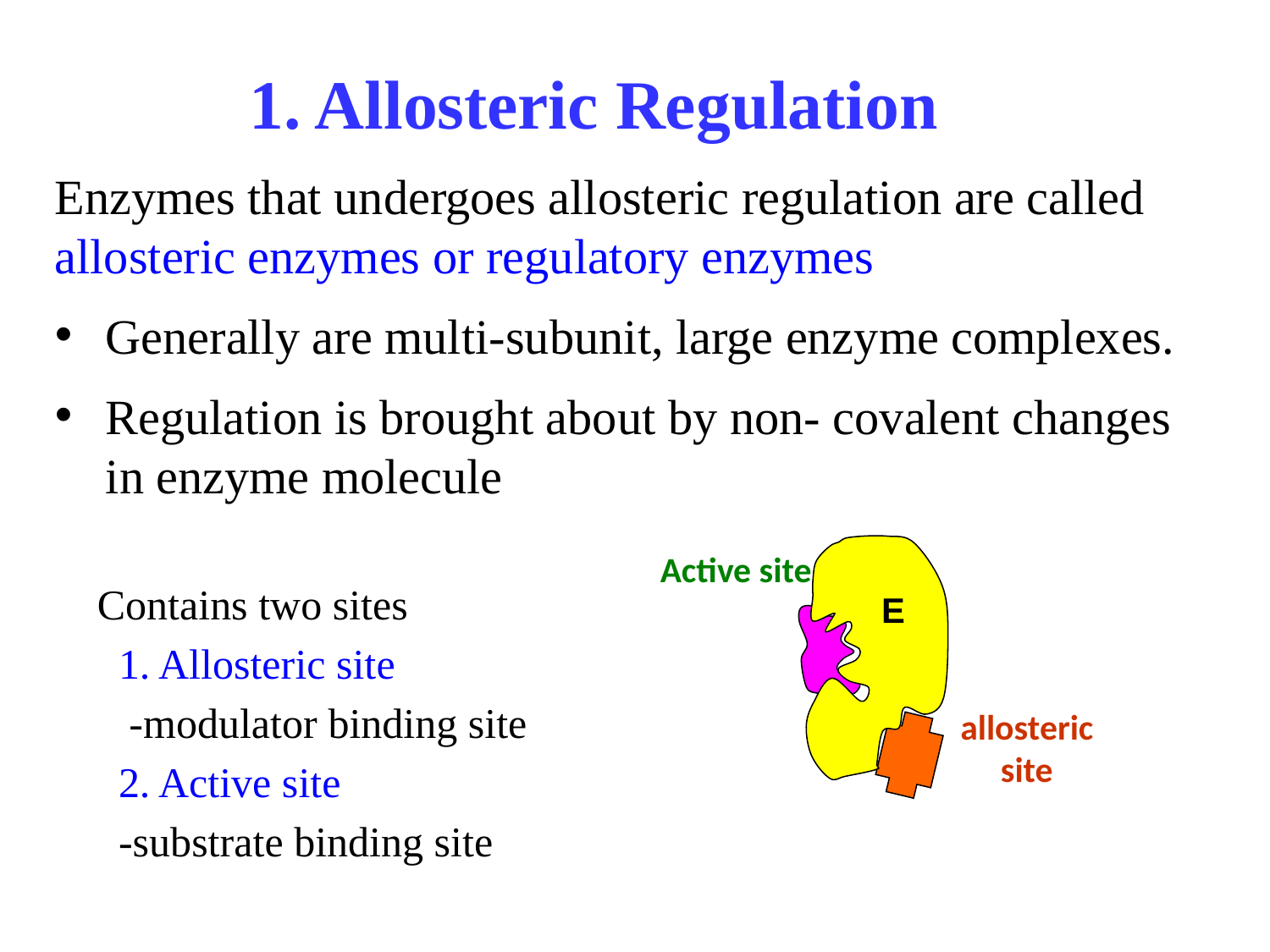

# 1. Allosteric Regulation
Enzymes that undergoes allosteric regulation are called allosteric enzymes or regulatory enzymes
Generally are multi-subunit, large enzyme complexes.
Regulation is brought about by non- covalent changes in enzyme molecule

E
Active site

allosteric site

Contains two sites
  1. Allosteric site
   -modulator binding site
  2. Active site
  -substrate binding site